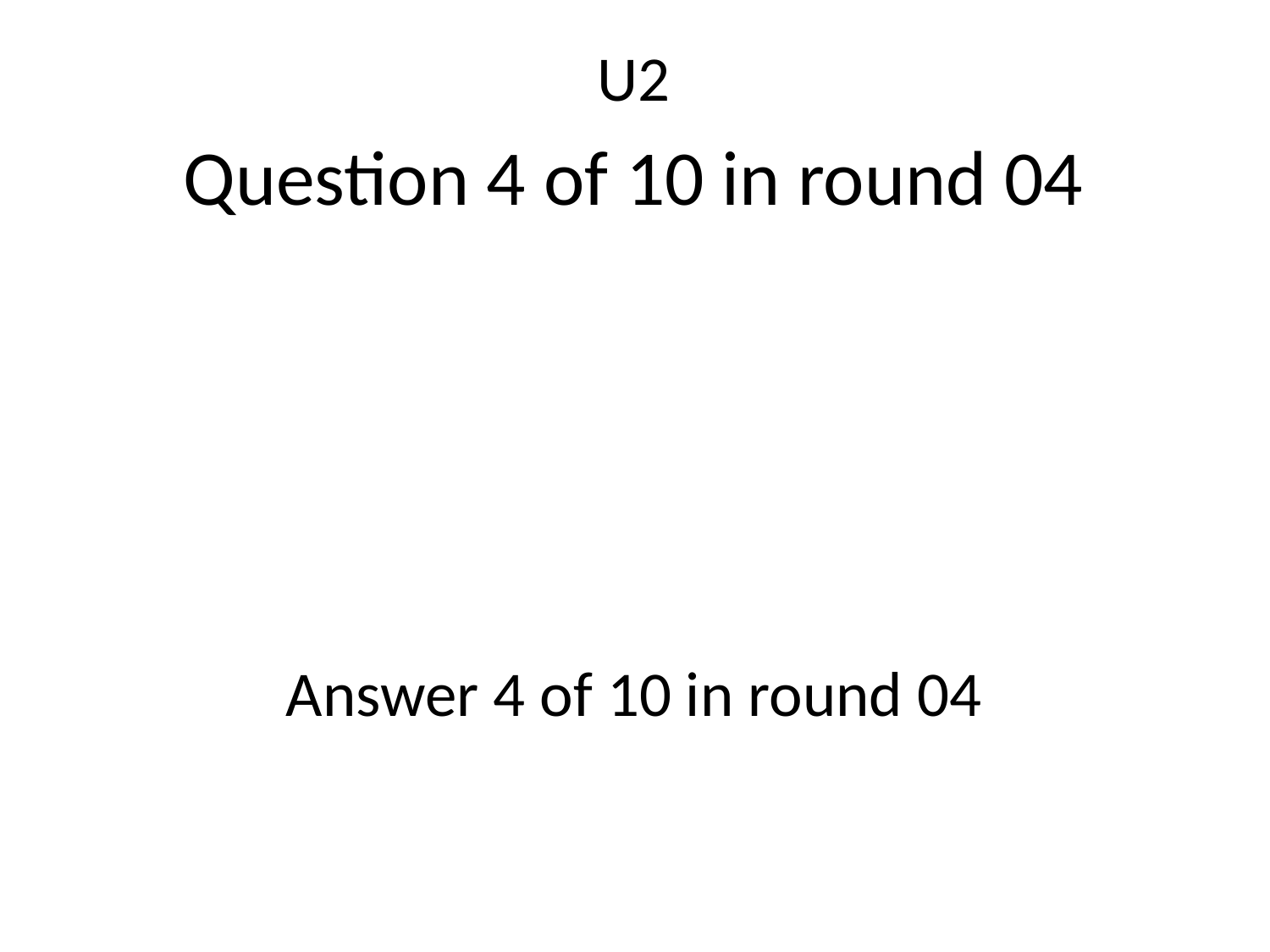

U2
Question 4 of 10 in round 04
Answer 4 of 10 in round 04